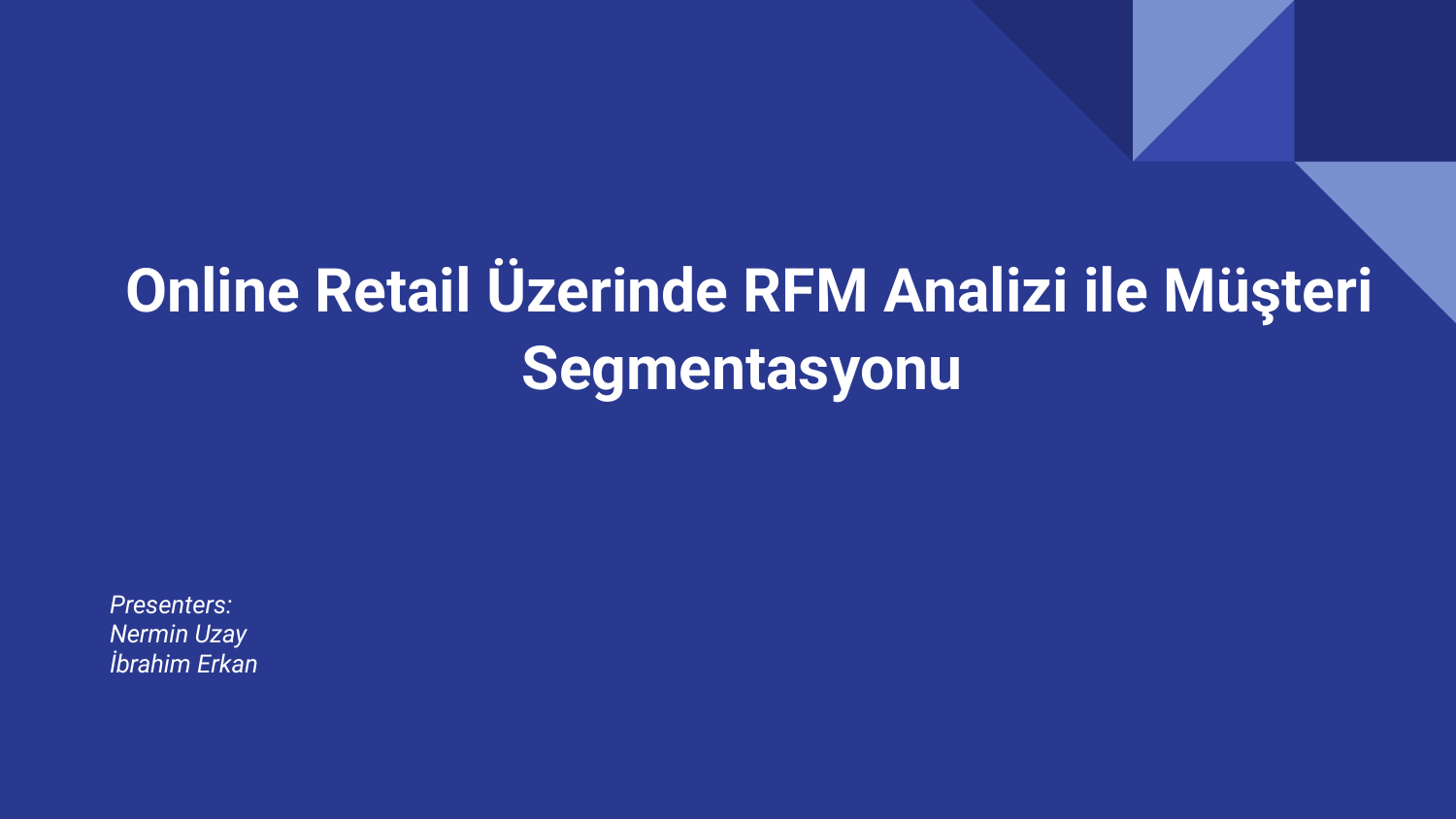

# Online Retail Üzerinde RFM Analizi ile Müşteri Segmentasyonu
Presenters:
Nermin Uzay
İbrahim Erkan